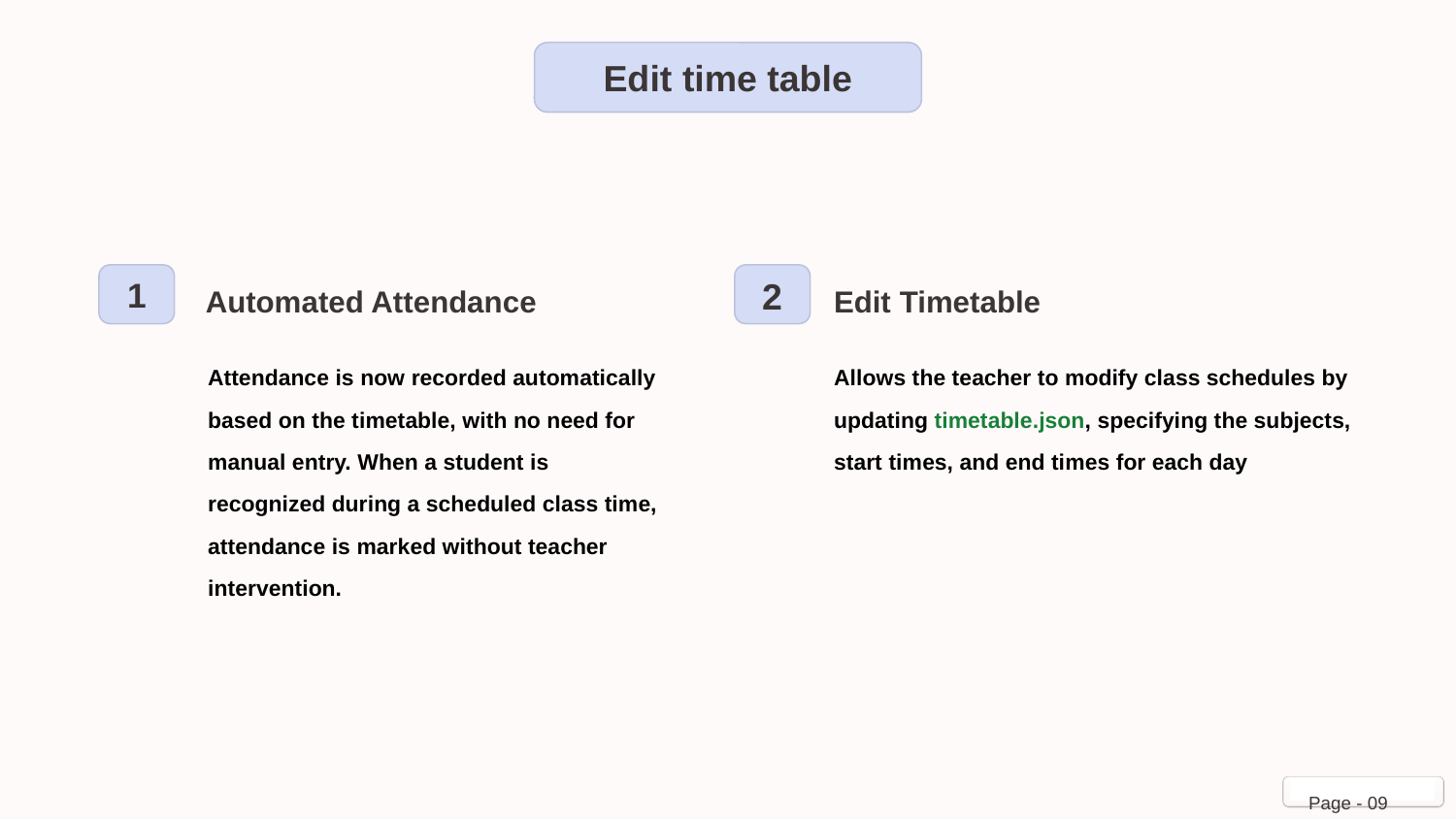

Edit time table

Automated Attendance
Edit Timetable
1
2
Attendance is now recorded automatically based on the timetable, with no need for manual entry. When a student is recognized during a scheduled class time, attendance is marked without teacher intervention.

Allows the teacher to modify class schedules by updating timetable.json, specifying the subjects, start times, and end times for each day
Page - 09